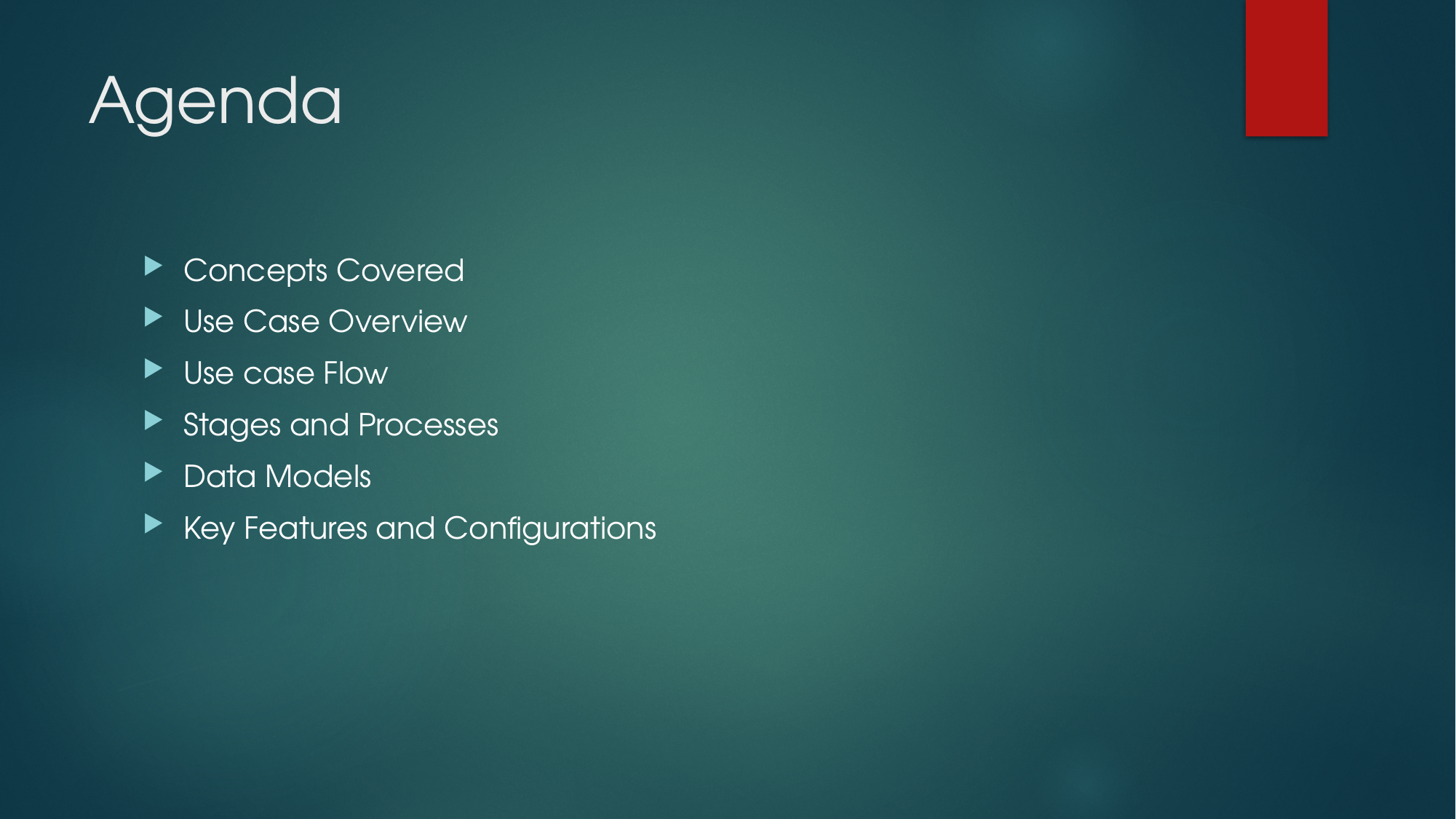

# Agenda
Concepts Covered
Use Case Overview
Use case Flow
Stages and Processes
Data Models
Key Features and Configurations